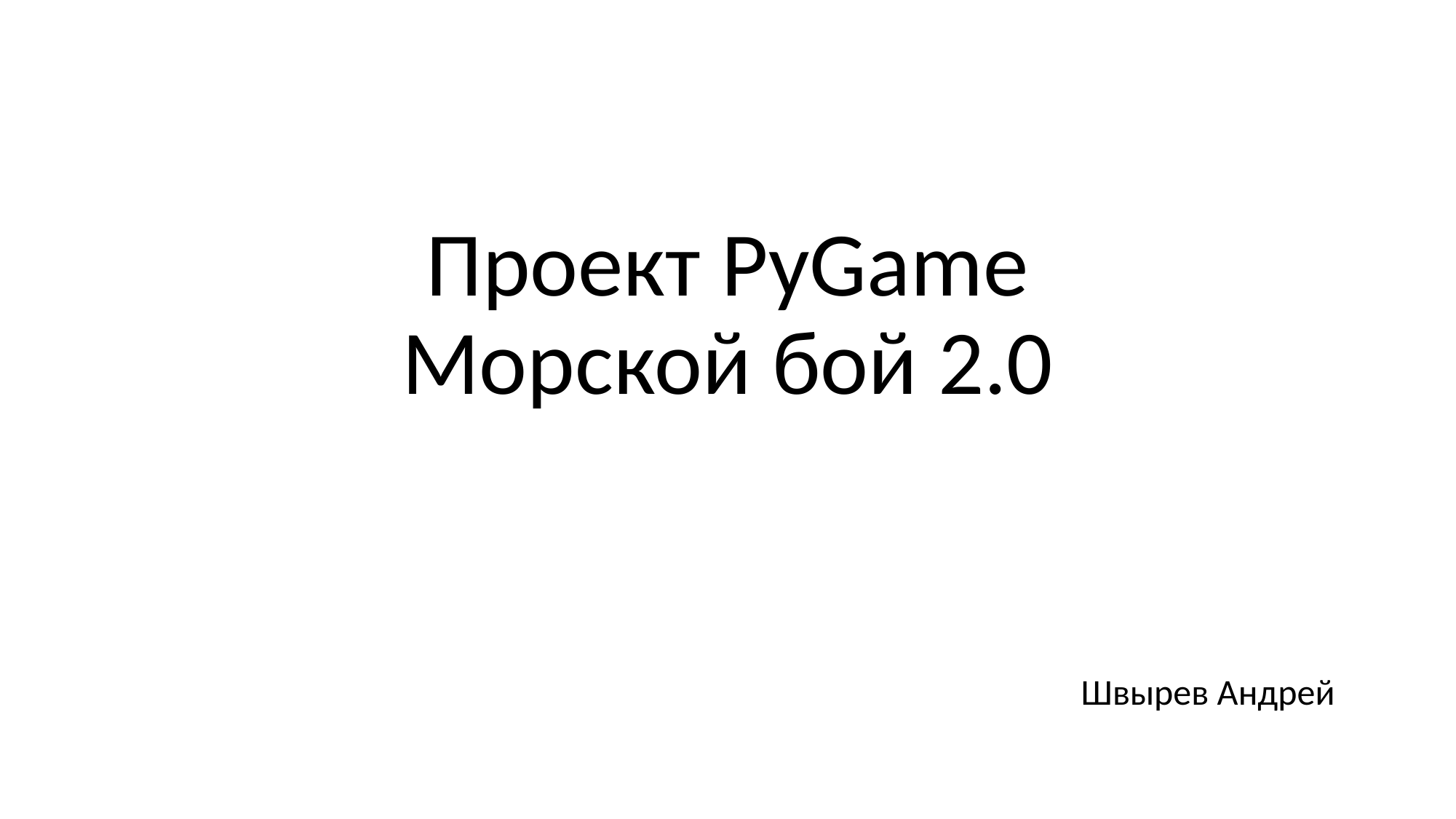

# Проект PyGame Морской бой 2.0
Швырев Андрей